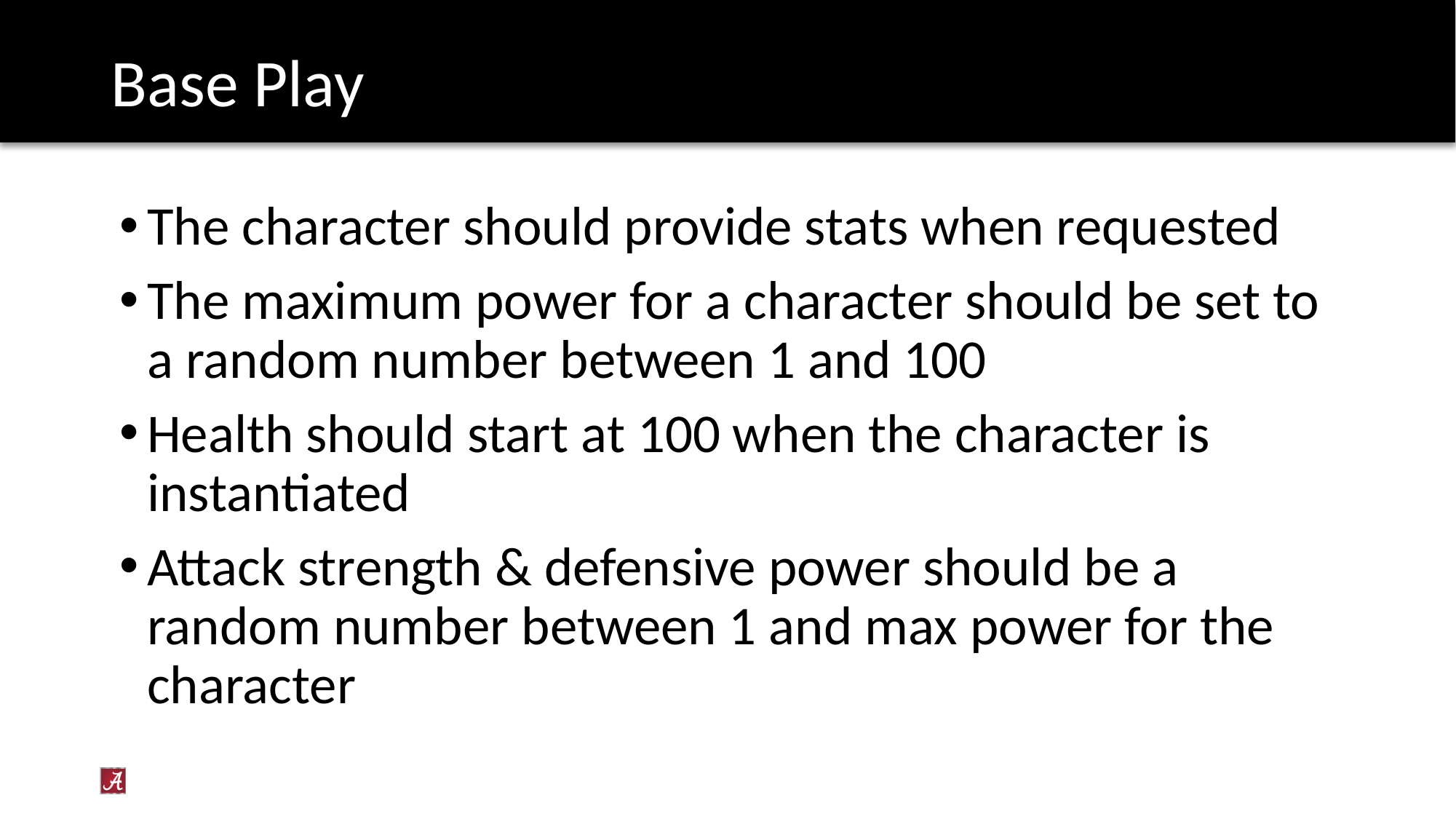

# Base Play
The character should provide stats when requested
The maximum power for a character should be set to a random number between 1 and 100
Health should start at 100 when the character is instantiated
Attack strength & defensive power should be a random number between 1 and max power for the character